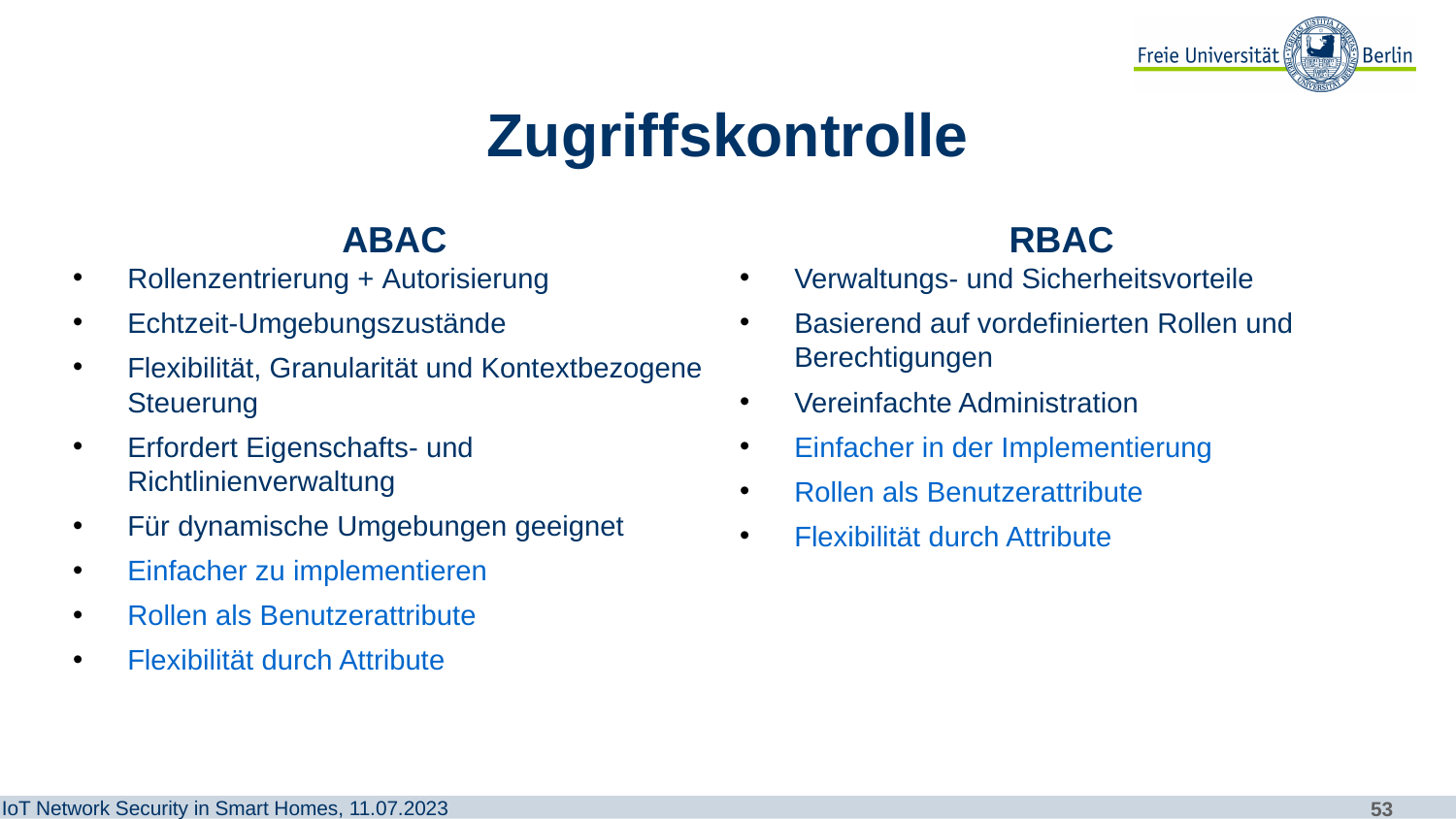

# Zugriffskontrolle
ABAC
RBAC
Rollenzentrierung + Autorisierung
Echtzeit-Umgebungszustände
Flexibilität, Granularität und Kontextbezogene Steuerung
Erfordert Eigenschafts- und Richtlinienverwaltung
Für dynamische Umgebungen geeignet
Einfacher zu implementieren
Rollen als Benutzerattribute
Flexibilität durch Attribute

Verwaltungs- und Sicherheitsvorteile
Basierend auf vordefinierten Rollen und Berechtigungen
Vereinfachte Administration
Einfacher in der Implementierung
Rollen als Benutzerattribute
Flexibilität durch Attribute

IoT Network Security in Smart Homes, 11.07.2023​